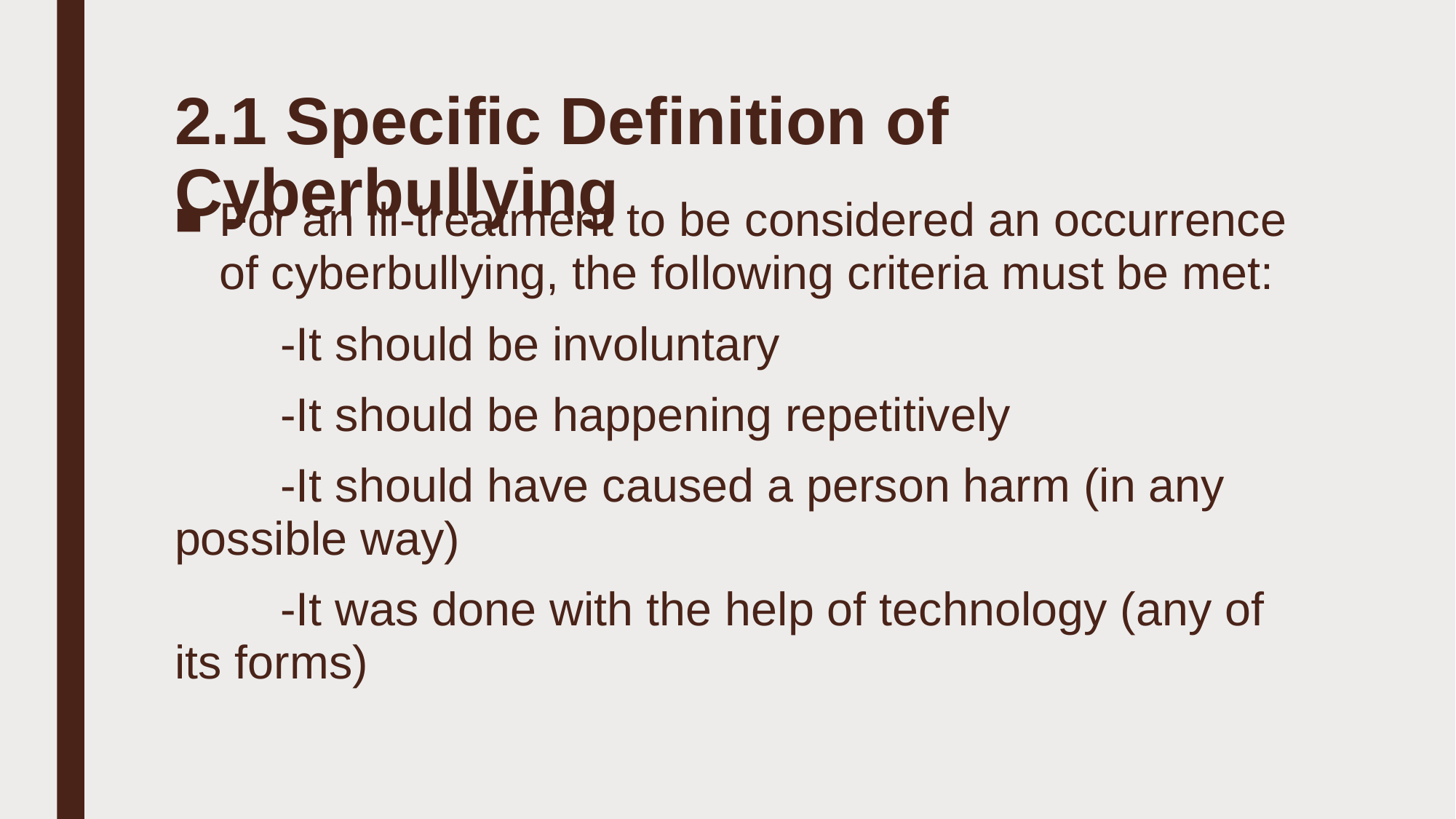

# 2.1 Specific Definition of Cyberbullying
For an ill-treatment to be considered an occurrence of cyberbullying, the following criteria must be met:
	-It should be involuntary
	-It should be happening repetitively
	-It should have caused a person harm (in any possible way)
	-It was done with the help of technology (any of its forms)